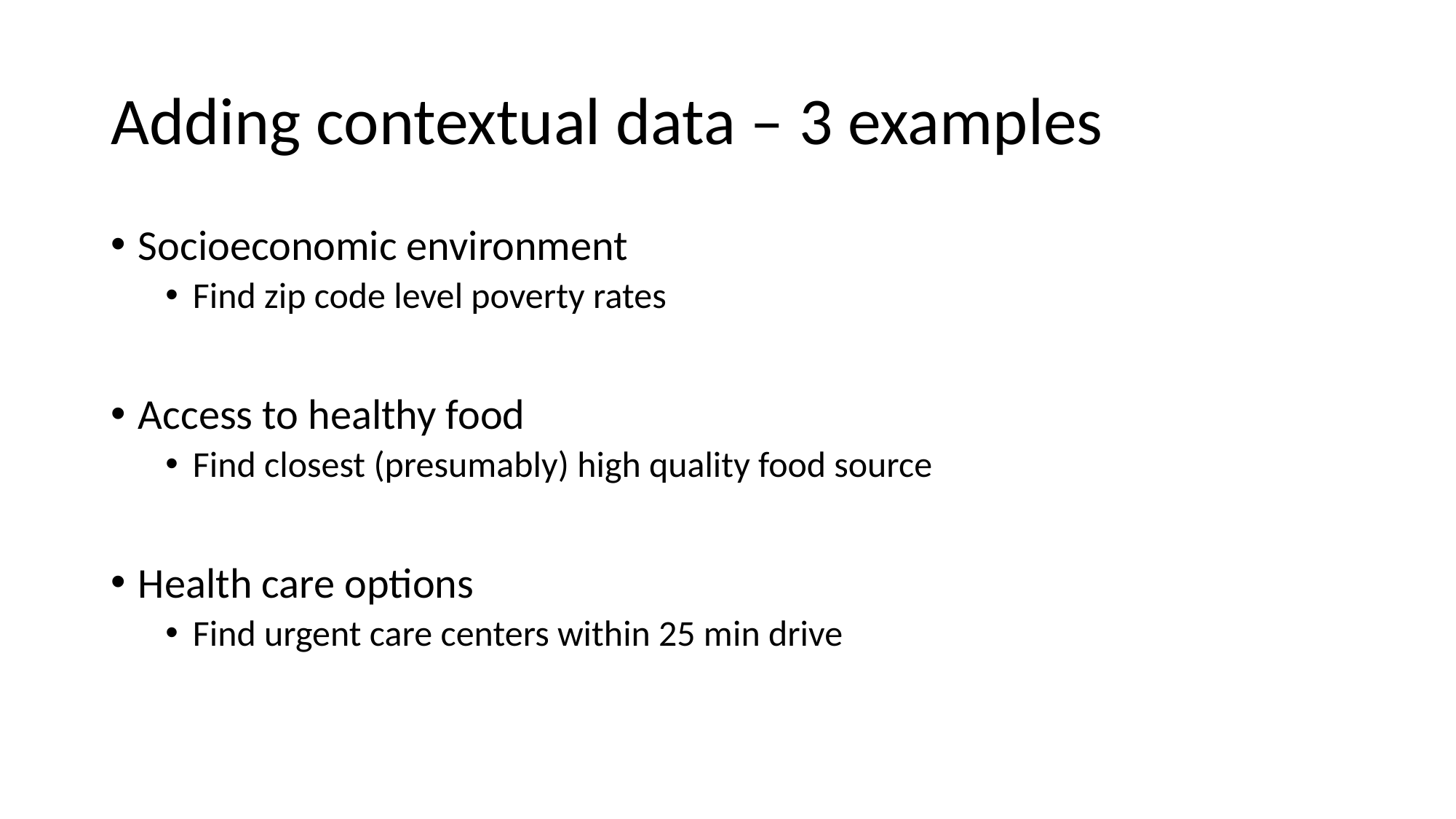

# Adding contextual data – 3 examples
Socioeconomic environment
Find zip code level poverty rates

Access to healthy food
Find closest (presumably) high quality food source

Health care options
Find urgent care centers within 25 min drive